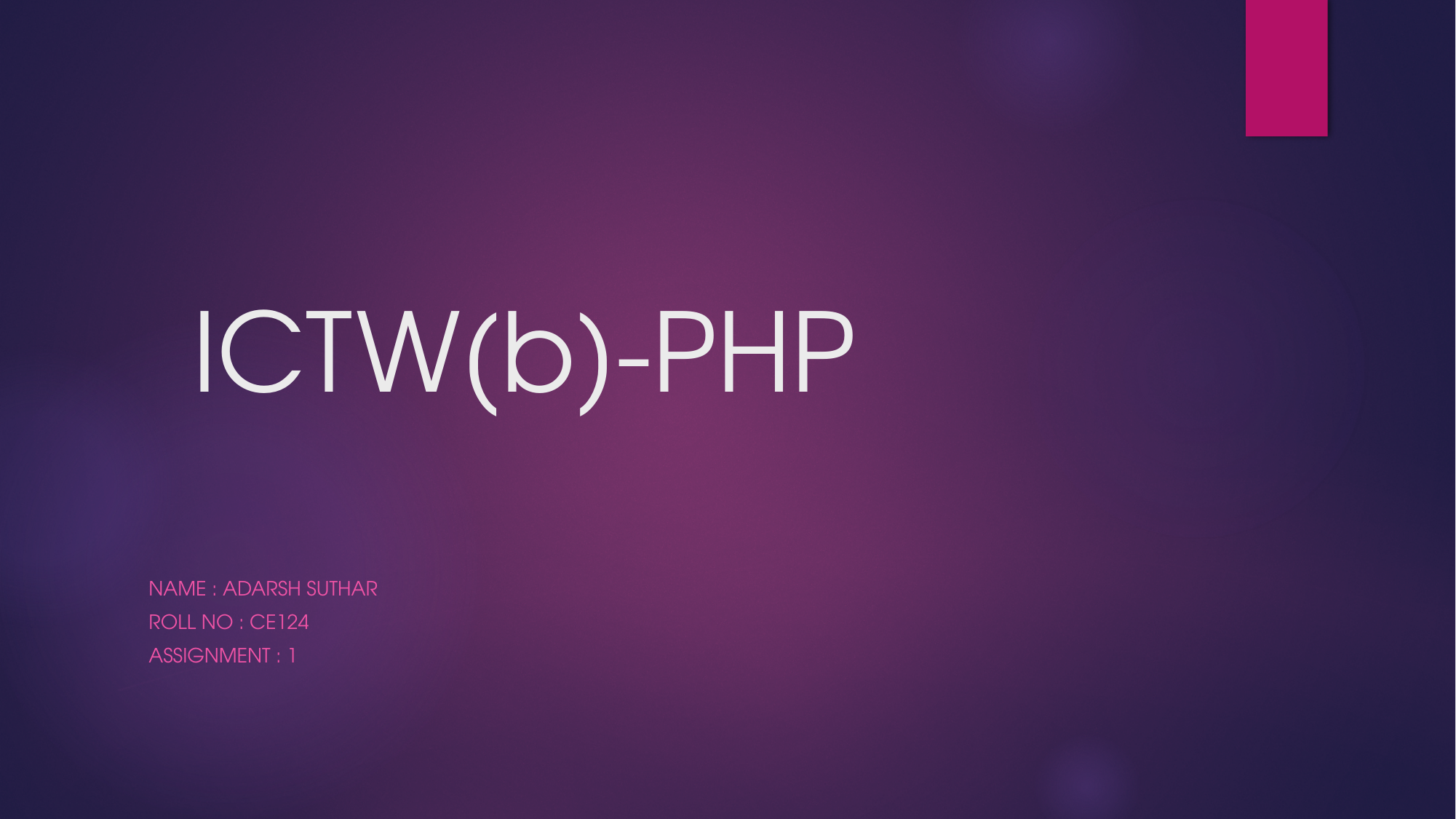

# ICTW(b)-PHP
Name : Adarsh Suthar
Roll no : CE124
Assignment : 1